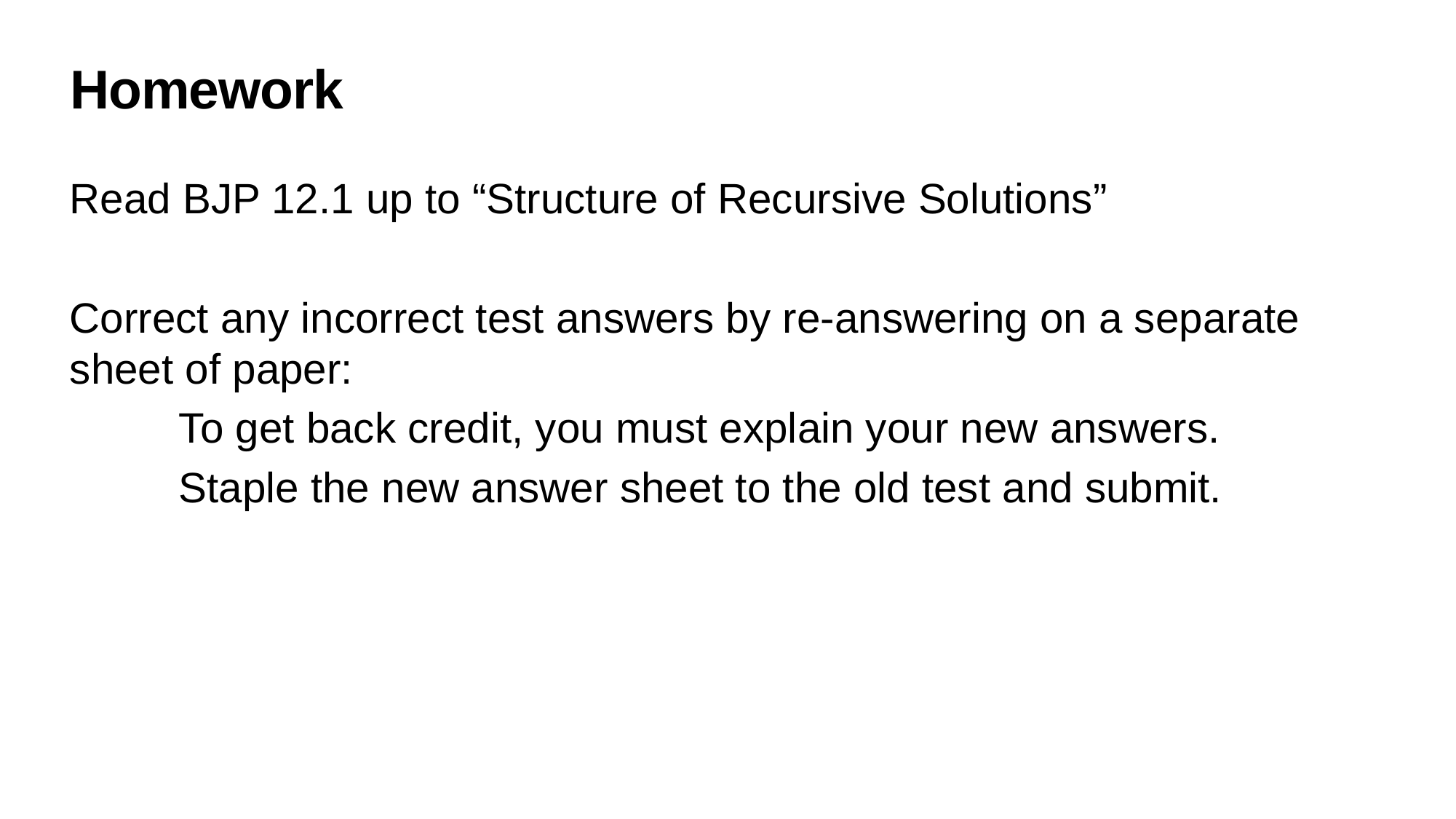

# Homework
Read BJP 12.1 up to “Structure of Recursive Solutions”

Correct any incorrect test answers by re-answering on a separate sheet of paper:
	To get back credit, you must explain your new answers.
	Staple the new answer sheet to the old test and submit.